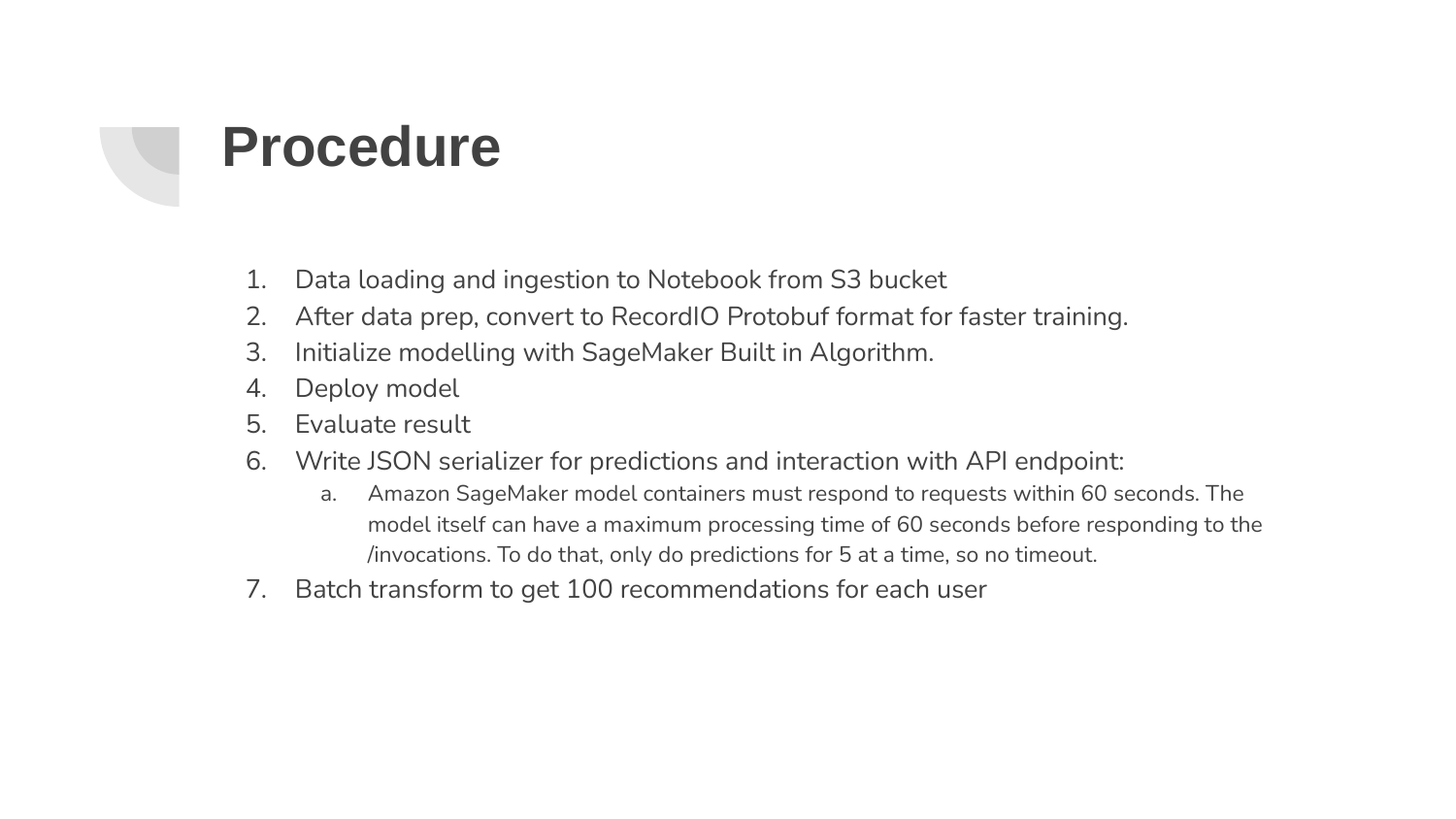

# Procedure
Data loading and ingestion to Notebook from S3 bucket
After data prep, convert to RecordIO Protobuf format for faster training.
Initialize modelling with SageMaker Built in Algorithm.
Deploy model
Evaluate result
Write JSON serializer for predictions and interaction with API endpoint:
Amazon SageMaker model containers must respond to requests within 60 seconds. The model itself can have a maximum processing time of 60 seconds before responding to the /invocations. To do that, only do predictions for 5 at a time, so no timeout.
Batch transform to get 100 recommendations for each user